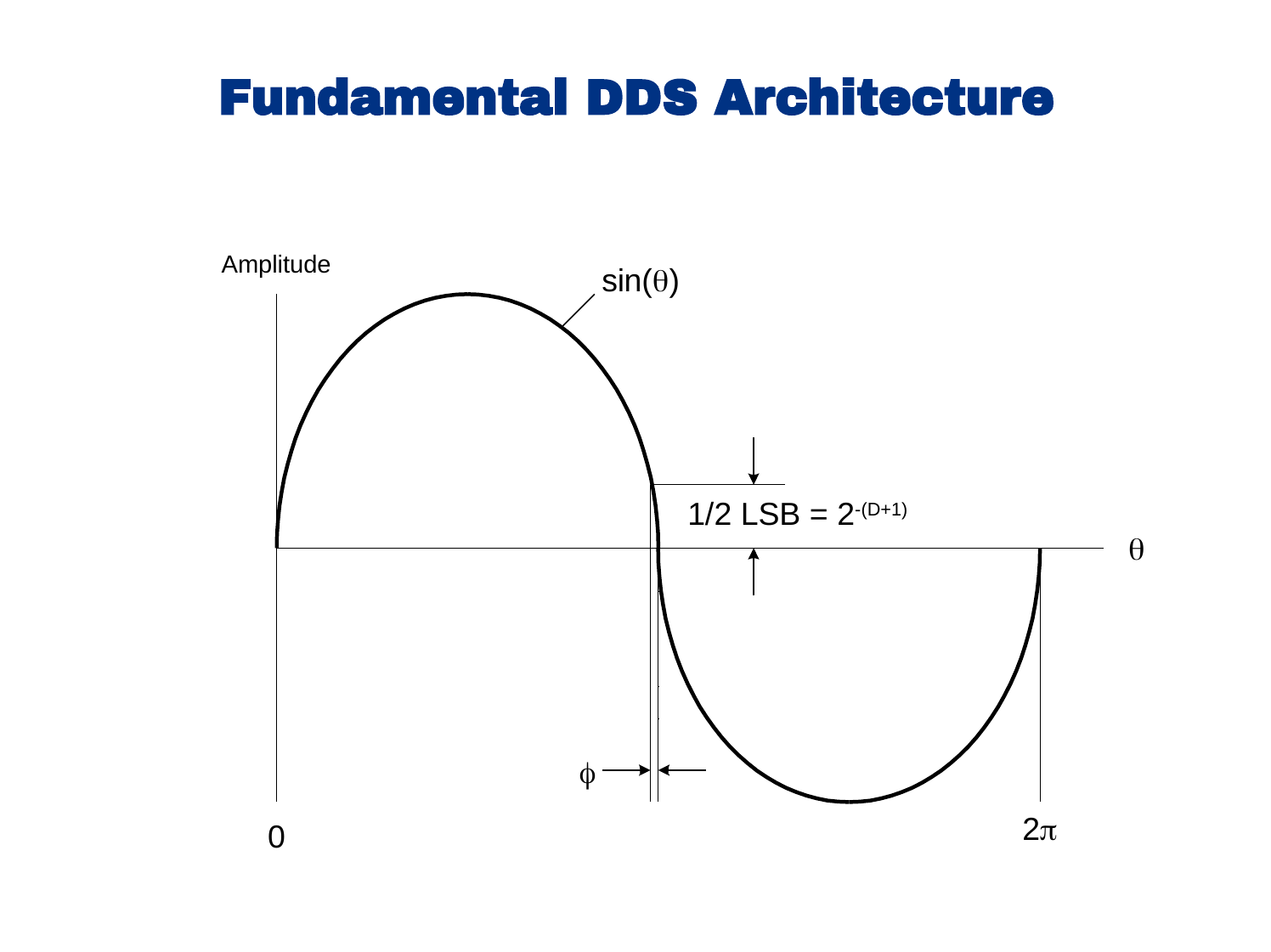

# Fundamental DDS Architecture
Amplitude
sin(θ)

1/2 LSB = 2-(D+1)
θ

φ

2π
0